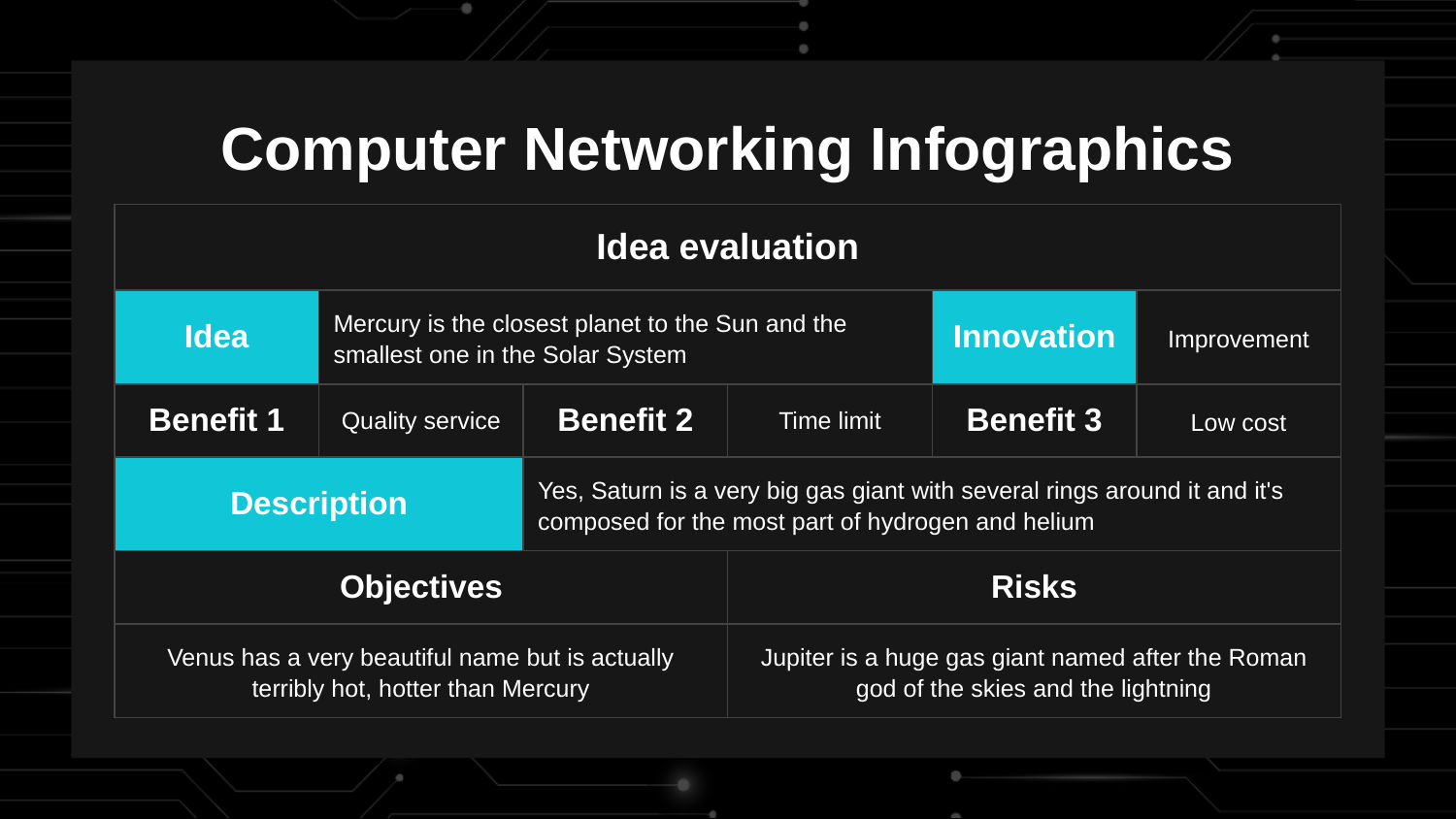

# Computer Networking Infographics
| Idea evaluation |  |  |  |  |  |
| --- | --- | --- | --- | --- | --- |
| Idea | Mercury is the closest planet to the Sun and the smallest one in the Solar System |  |  | Innovation | Improvement |
| Benefit 1 | Quality service | Benefit 2 | Time limit | Benefit 3 | Low cost |
| Description |  | Yes, Saturn is a very big gas giant with several rings around it and it's composed for the most part of hydrogen and helium |  |  |  |
| Objectives |  |  | Risks |  |  |
| Venus has a very beautiful name but is actually terribly hot, hotter than Mercury |  |  | Jupiter is a huge gas giant named after the Roman god of the skies and the lightning |  |  |